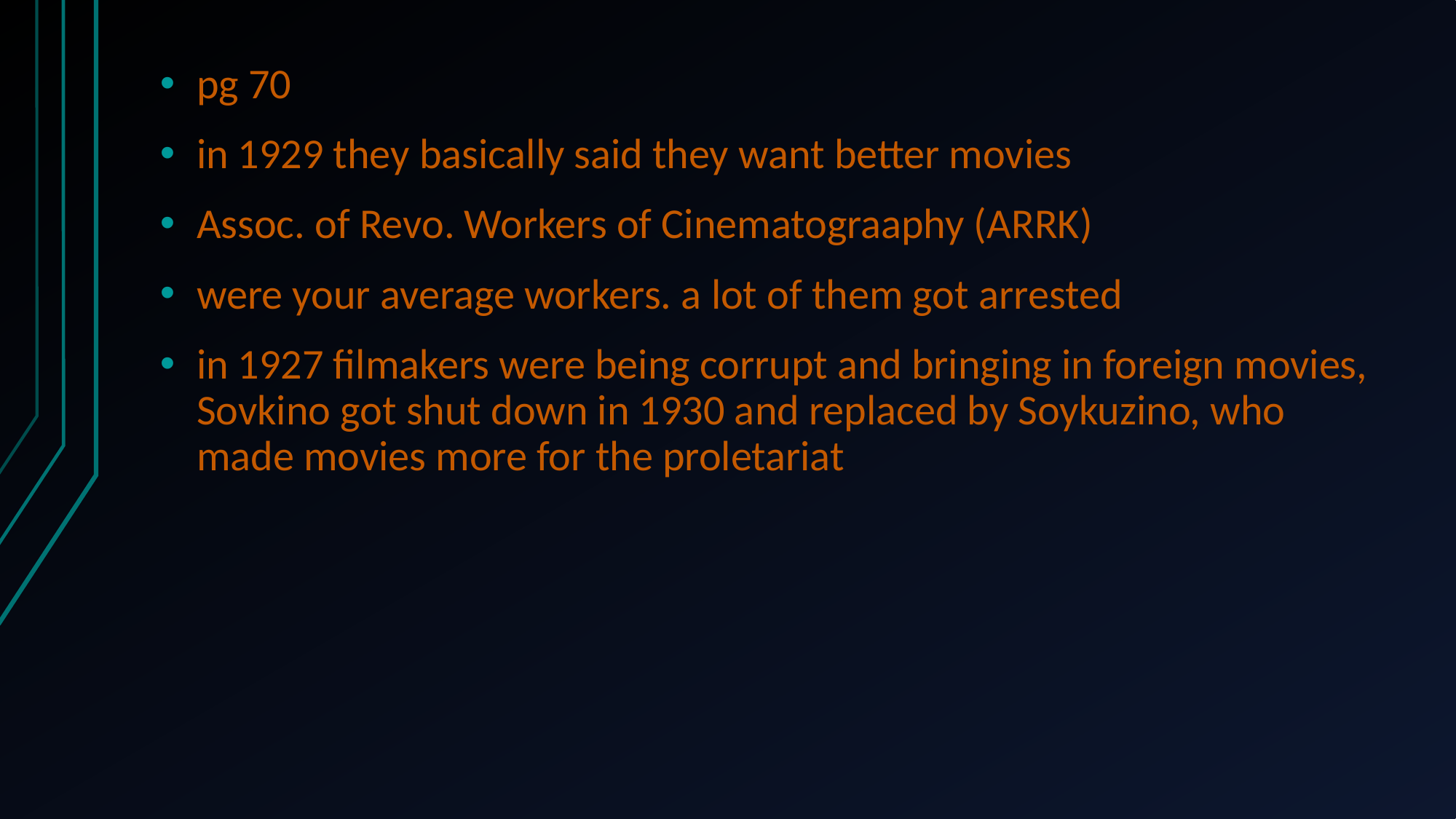

pg 70
in 1929 they basically said they want better movies
Assoc. of Revo. Workers of Cinematograaphy (ARRK)
were your average workers. a lot of them got arrested
in 1927 filmakers were being corrupt and bringing in foreign movies, Sovkino got shut down in 1930 and replaced by Soykuzino, who made movies more for the proletariat